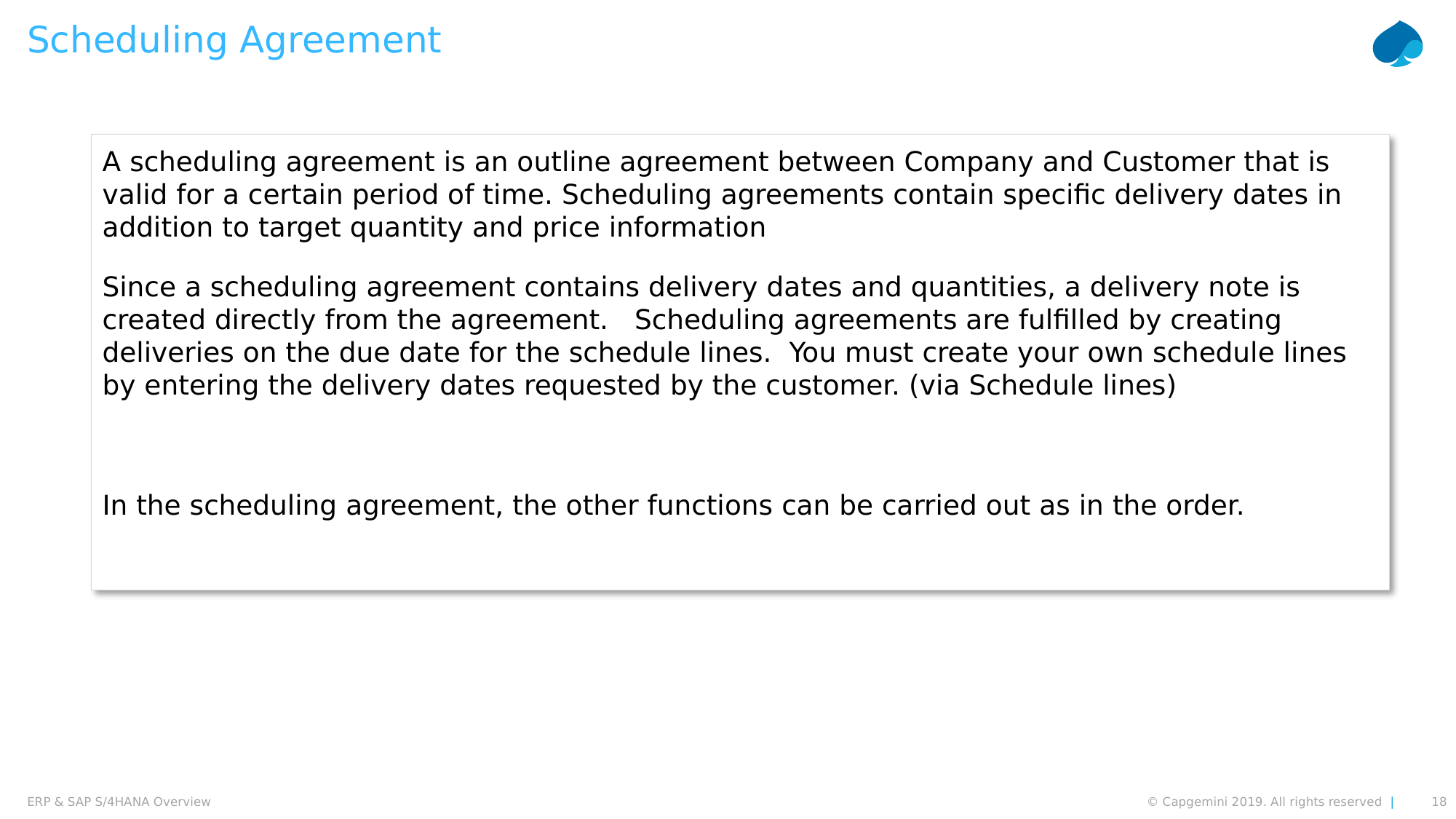

# Scheduling Agreement
A scheduling agreement is an outline agreement between Company and Customer that is valid for a certain period of time. Scheduling agreements contain specific delivery dates in addition to target quantity and price information
Since a scheduling agreement contains delivery dates and quantities, a delivery note is created directly from the agreement.   Scheduling agreements are fulfilled by creating deliveries on the due date for the schedule lines.  You must create your own schedule lines by entering the delivery dates requested by the customer. (via Schedule lines)

In the scheduling agreement, the other functions can be carried out as in the order.